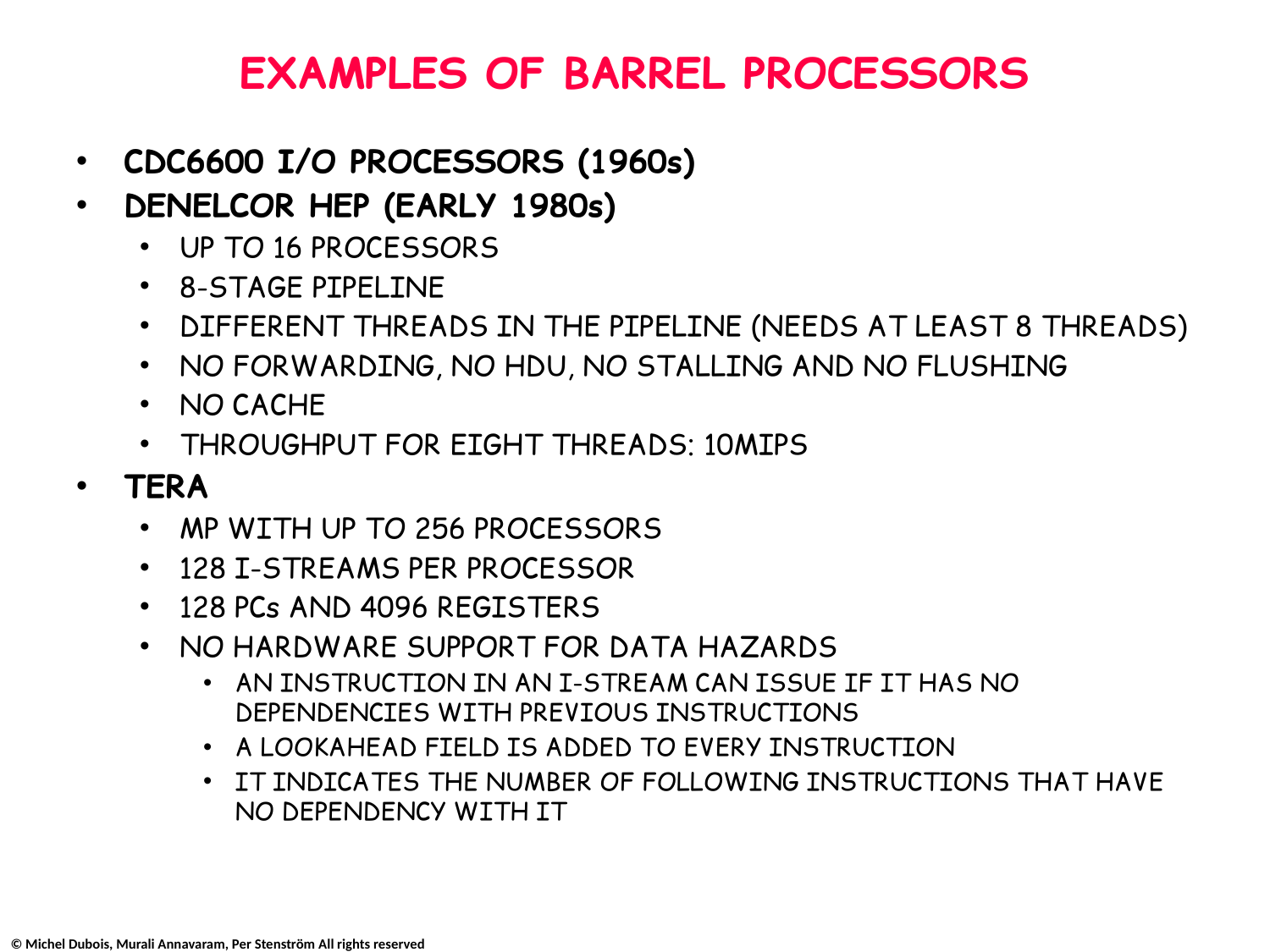

# EXAMPLES OF BARREL PROCESSORS
CDC6600 I/O PROCESSORS (1960s)
DENELCOR HEP (EARLY 1980s)
UP TO 16 PROCESSORS
8-STAGE PIPELINE
DIFFERENT THREADS IN THE PIPELINE (NEEDS AT LEAST 8 THREADS)
NO FORWARDING, NO HDU, NO STALLING AND NO FLUSHING
NO CACHE
THROUGHPUT FOR EIGHT THREADS: 10MIPS
TERA
MP WITH UP TO 256 PROCESSORS
128 I-STREAMS PER PROCESSOR
128 PCs AND 4096 REGISTERS
NO HARDWARE SUPPORT FOR DATA HAZARDS
AN INSTRUCTION IN AN I-STREAM CAN ISSUE IF IT HAS NO DEPENDENCIES WITH PREVIOUS INSTRUCTIONS
A LOOKAHEAD FIELD IS ADDED TO EVERY INSTRUCTION
IT INDICATES THE NUMBER OF FOLLOWING INSTRUCTIONS THAT HAVE NO DEPENDENCY WITH IT